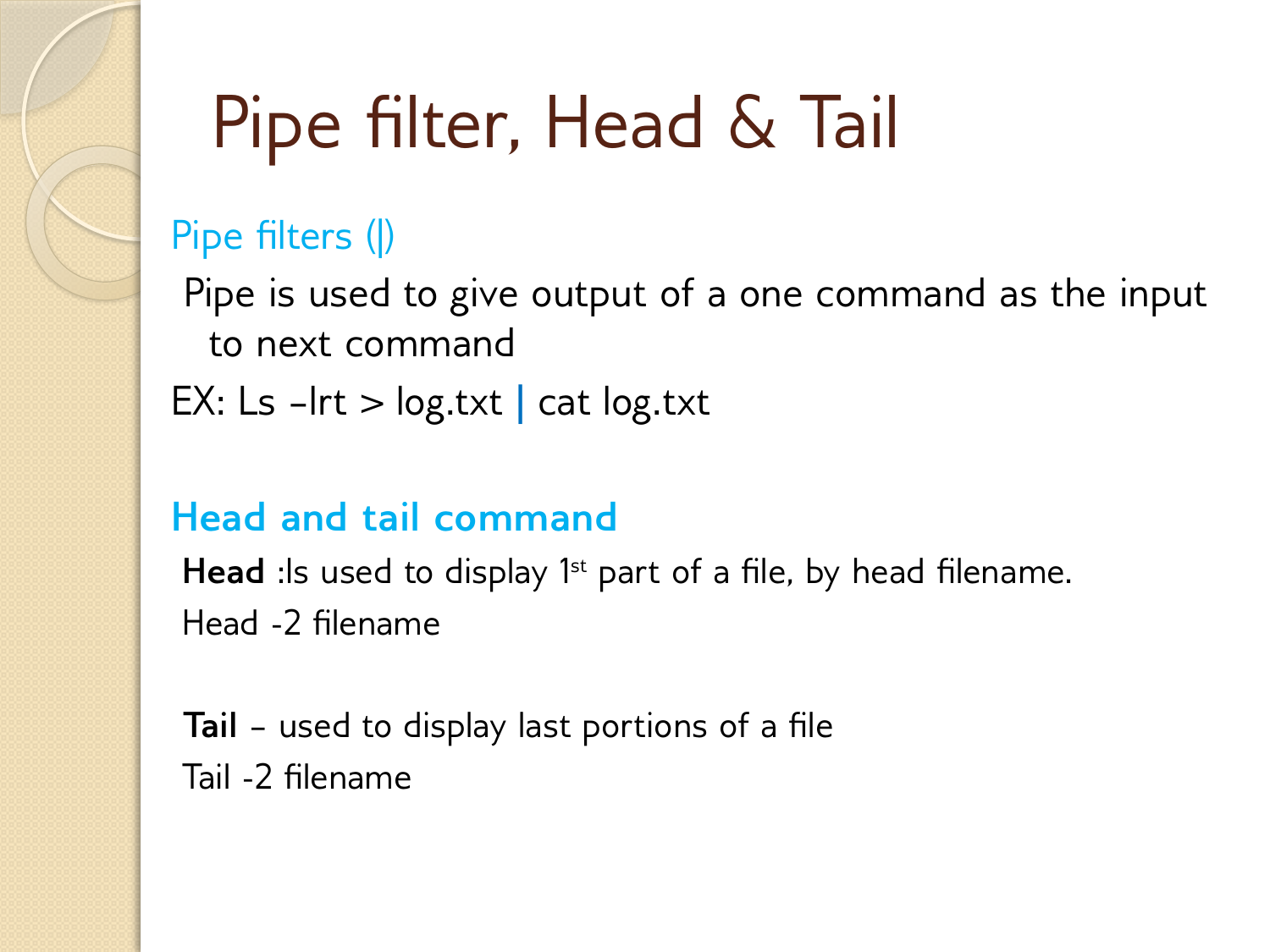

# Pipe filter, Head & Tail
Pipe filters (|)
 Pipe is used to give output of a one command as the input to next command
EX: Ls –lrt > log.txt | cat log.txt

Head and tail command
 Head :Is used to display 1st part of a file, by head filename.
 Head -2 filename

 Tail – used to display last portions of a file
 Tail -2 filename